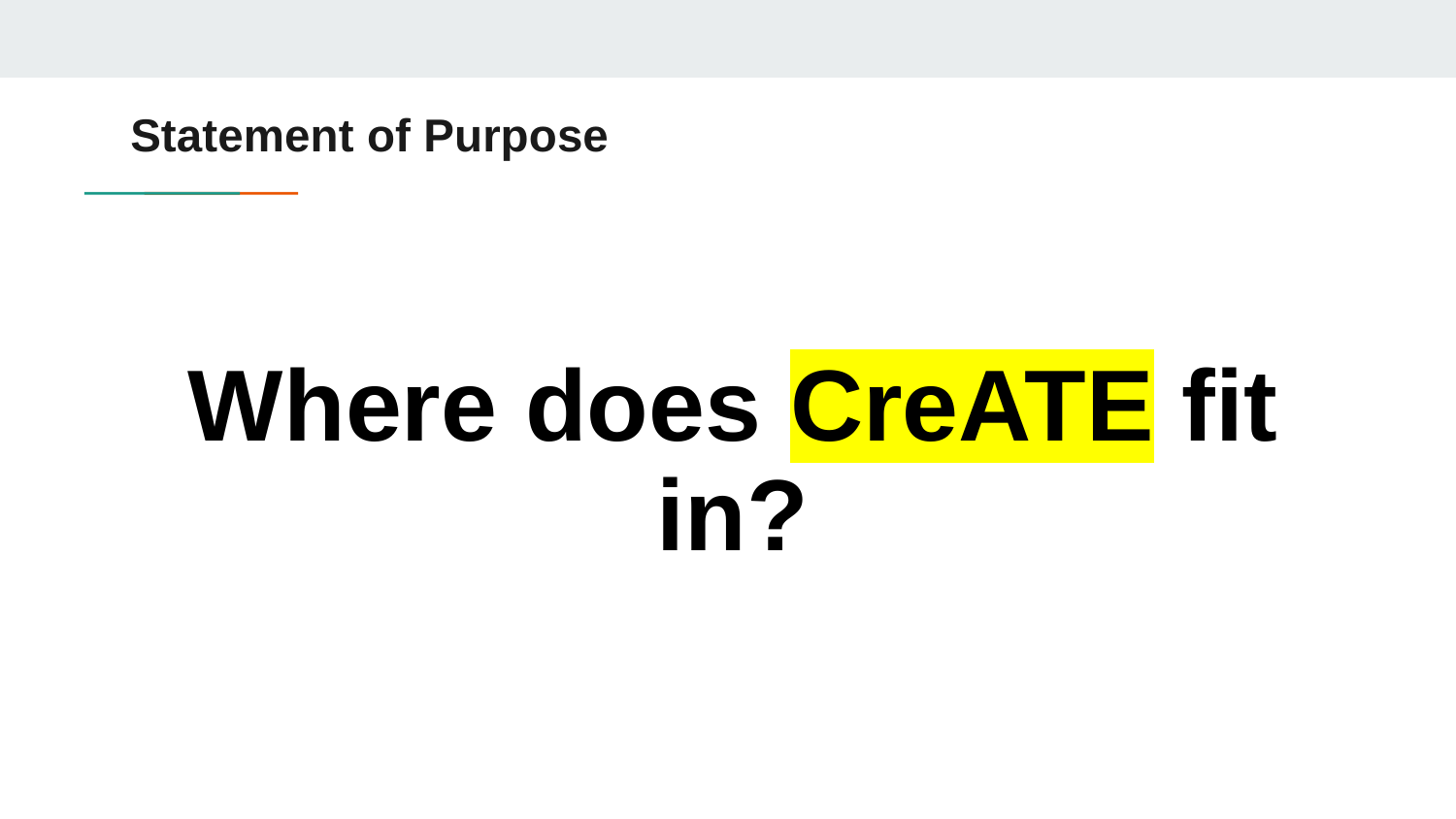

# Statement of Purpose
Where does CreATE fit in?